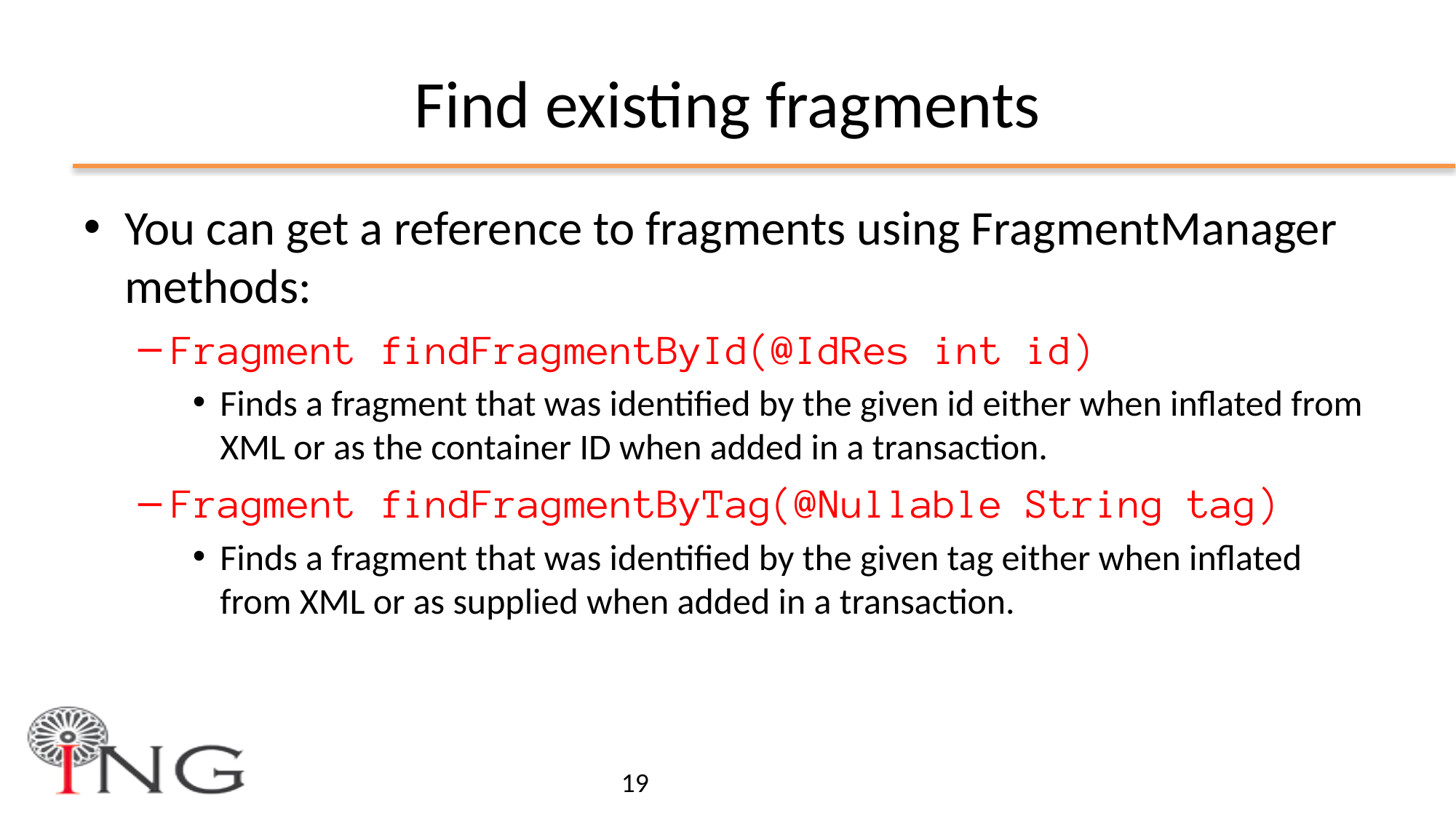

# Find existing fragments
You can get a reference to fragments using FragmentManager methods:
Fragment findFragmentById(@IdRes int id)
Finds a fragment that was identified by the given id either when inflated from XML or as the container ID when added in a transaction.
Fragment findFragmentByTag(@Nullable String tag)
Finds a fragment that was identified by the given tag either when inflated from XML or as supplied when added in a transaction.
19